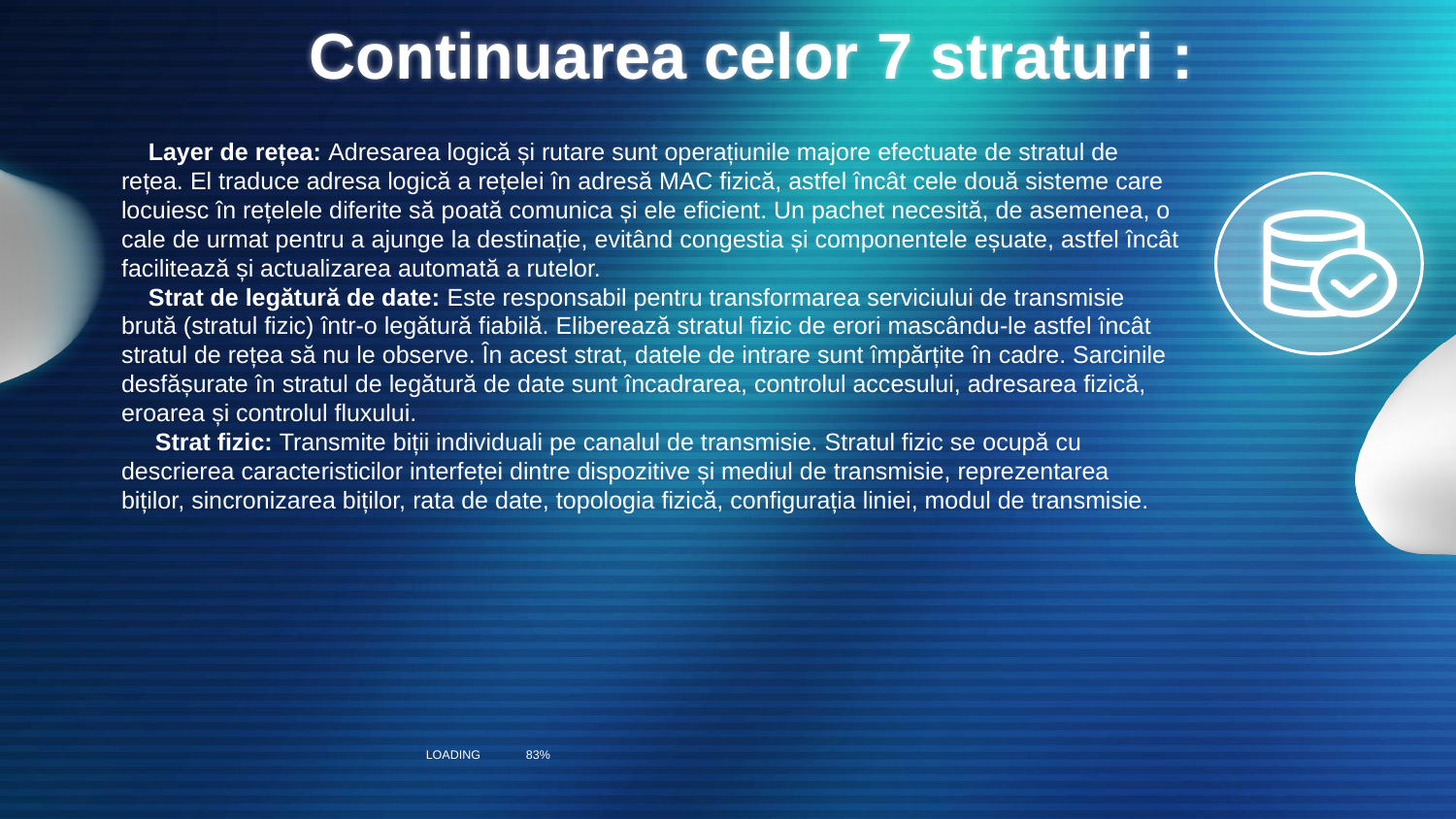

# Continuarea celor 7 straturi :
    Layer de rețea: Adresarea logică și rutare sunt operațiunile majore efectuate de stratul de rețea. El traduce adresa logică a rețelei în adresă MAC fizică, astfel încât cele două sisteme care locuiesc în rețelele diferite să poată comunica și ele eficient. Un pachet necesită, de asemenea, o cale de urmat pentru a ajunge la destinație, evitând congestia și componentele eșuate, astfel încât facilitează și actualizarea automată a rutelor.
    Strat de legătură de date: Este responsabil pentru transformarea serviciului de transmisie brută (stratul fizic) într-o legătură fiabilă. Eliberează stratul fizic de erori mascându-le astfel încât stratul de rețea să nu le observe. În acest strat, datele de intrare sunt împărțite în cadre. Sarcinile desfășurate în stratul de legătură de date sunt încadrarea, controlul accesului, adresarea fizică, eroarea și controlul fluxului.
     Strat fizic: Transmite biții individuali pe canalul de transmisie. Stratul fizic se ocupă cu descrierea caracteristicilor interfeței dintre dispozitive și mediul de transmisie, reprezentarea biților, sincronizarea biților, rata de date, topologia fizică, configurația liniei, modul de transmisie.